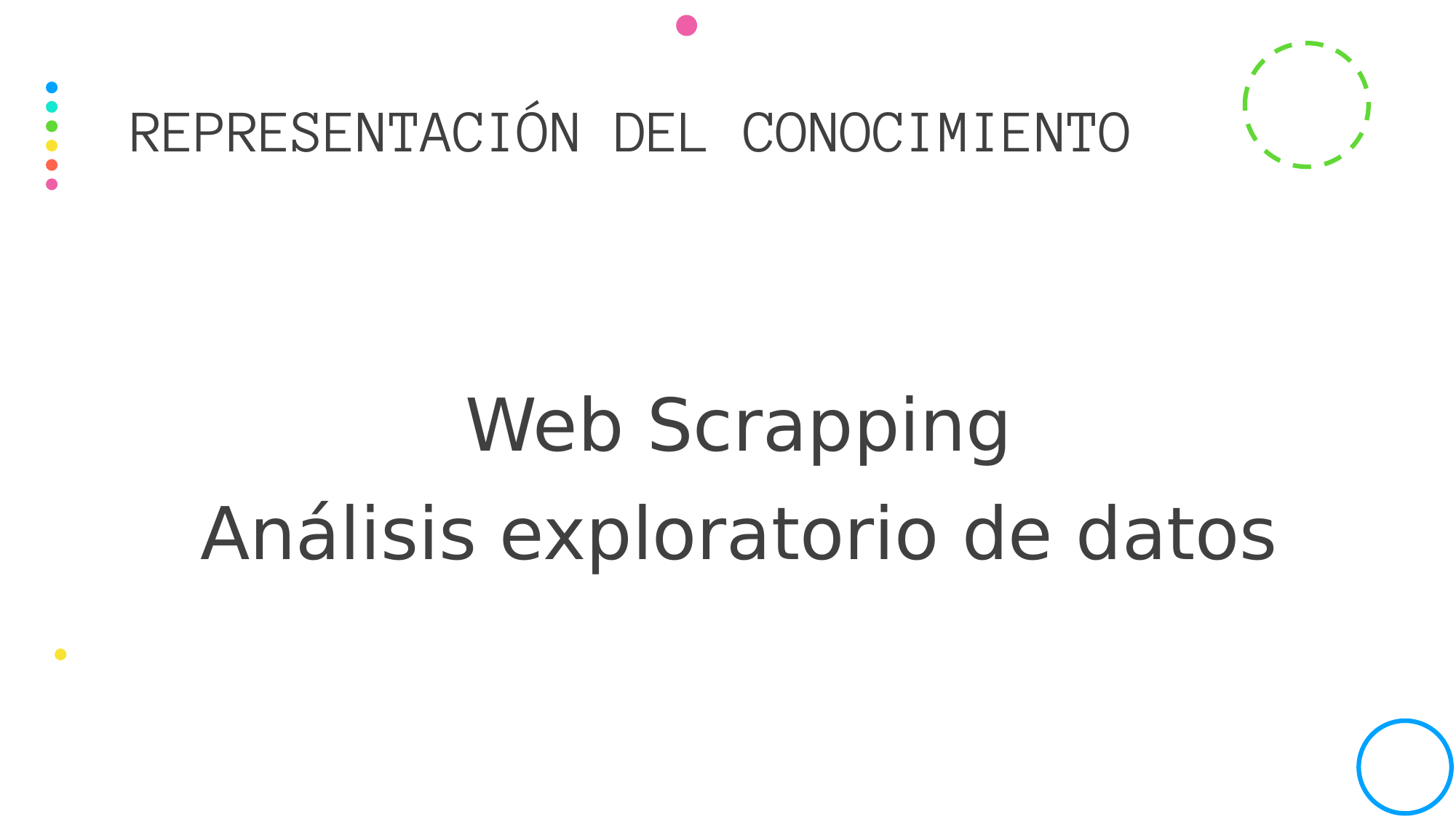

# Representación del conocimiento
Web Scrapping
Análisis exploratorio de datos